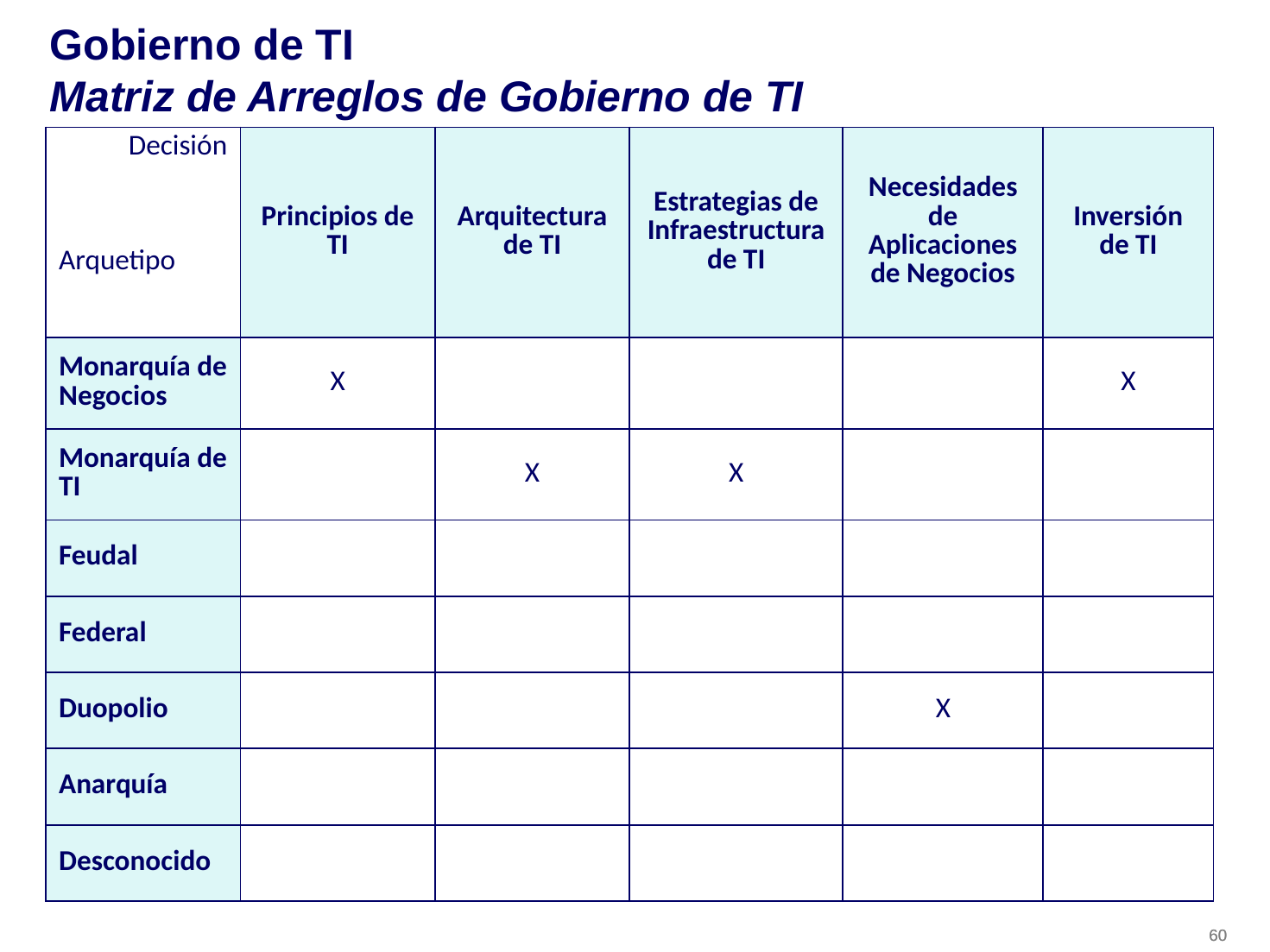

# Gobierno de TI Matriz de Arreglos de Gobierno de TI
| Decisión Arquetipo | Principios de TI | Arquitectura de TI | Estrategias de Infraestructura de TI | Necesidades de Aplicaciones de Negocios | Inversión de TI |
| --- | --- | --- | --- | --- | --- |
| Monarquía de Negocios | X |  |  |  | X |
| Monarquía de TI |  | X | X |  |  |
| Feudal |  |  |  |  |  |
| Federal |  |  |  |  |  |
| Duopolio |  |  |  | X |  |
| Anarquía |  |  |  |  |  |
| Desconocido |  |  |  |  |  |